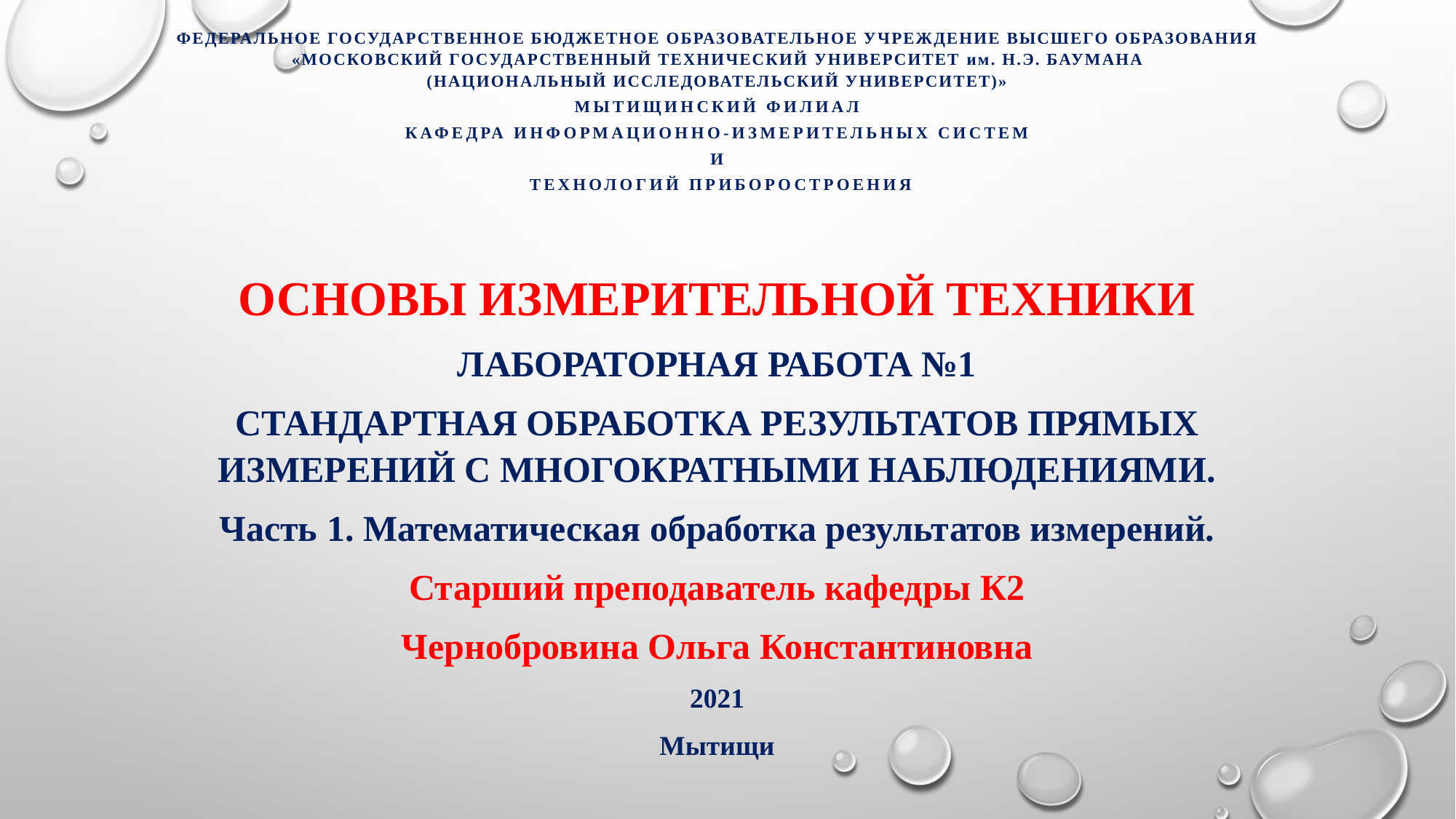

Федеральное государственное бюджетное образовательное учреждение высшего образования
«Московский государственный технический университет им. Н.Э. Баумана
(национальный исследовательский университет)»
Мытищинский филиал
КАФЕДРА ИНФОРМАЦИОННО-ИЗМЕРИТЕЛЬНЫХ СИСТЕМ
И
 ТЕХНОЛОГИЙ ПРИБОРОСТРОЕНИЯ
ОСНОВЫ ИЗМЕРИТЕЛЬНОЙ ТЕХНИКИ
ЛАБОРАТОРНАЯ РАБОТА №1
СТАНДАРТНАЯ ОБРАБОТКА РЕЗУЛЬТАТОВ ПРЯМЫХ ИЗМЕРЕНИЙ С МНОГОКРАТНЫМИ НАБЛЮДЕНИЯМИ.
Часть 1. Математическая обработка результатов измерений.
Старший преподаватель кафедры К2
Чернобровина Ольга Константиновна
2021
Мытищи